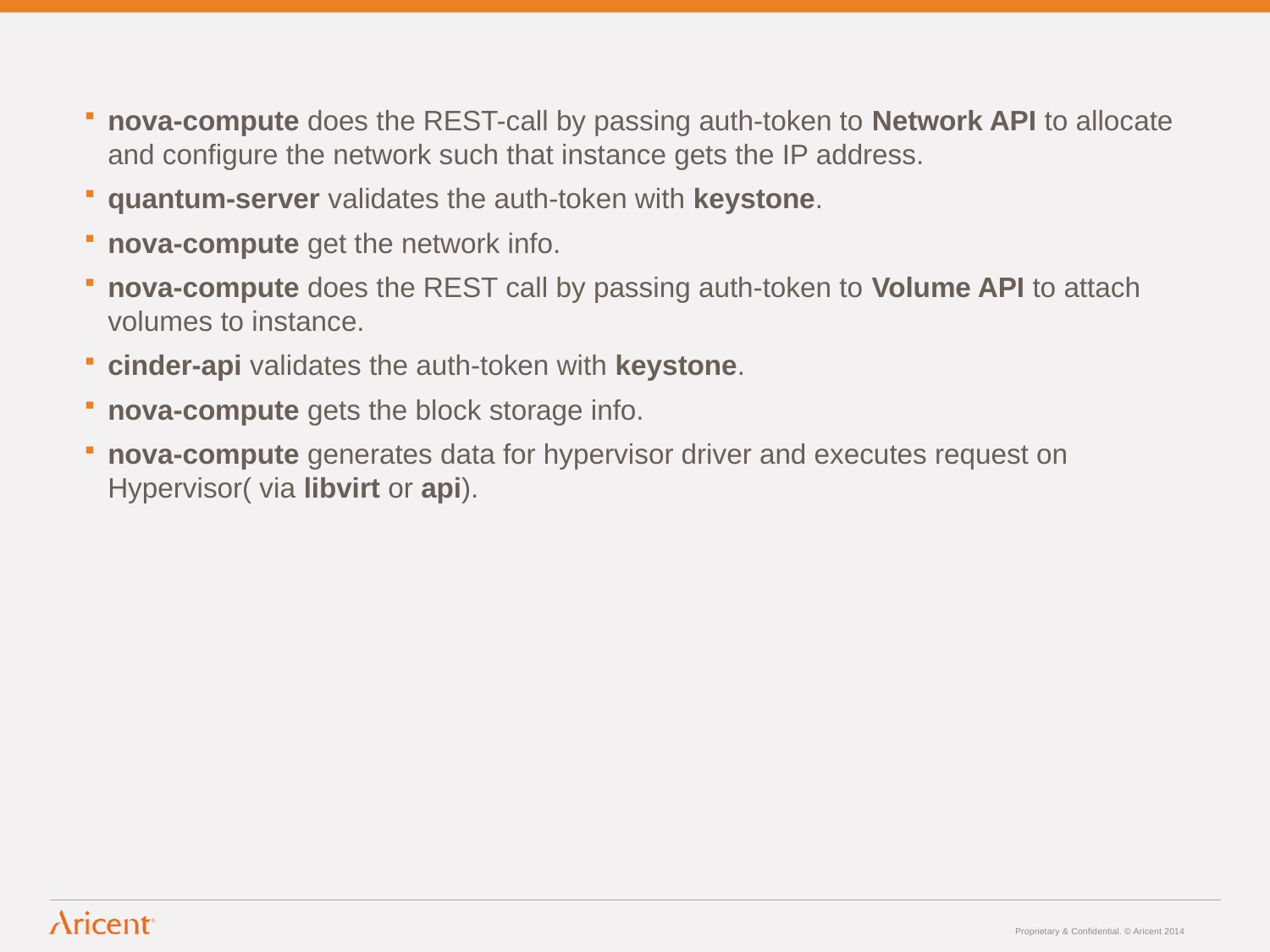

nova-compute does the REST-call by passing auth-token to Network API to allocate and configure the network such that instance gets the IP address.
quantum-server validates the auth-token with keystone.
nova-compute get the network info.
nova-compute does the REST call by passing auth-token to Volume API to attach volumes to instance.
cinder-api validates the auth-token with keystone.
nova-compute gets the block storage info.
nova-compute generates data for hypervisor driver and executes request on Hypervisor( via libvirt or api).